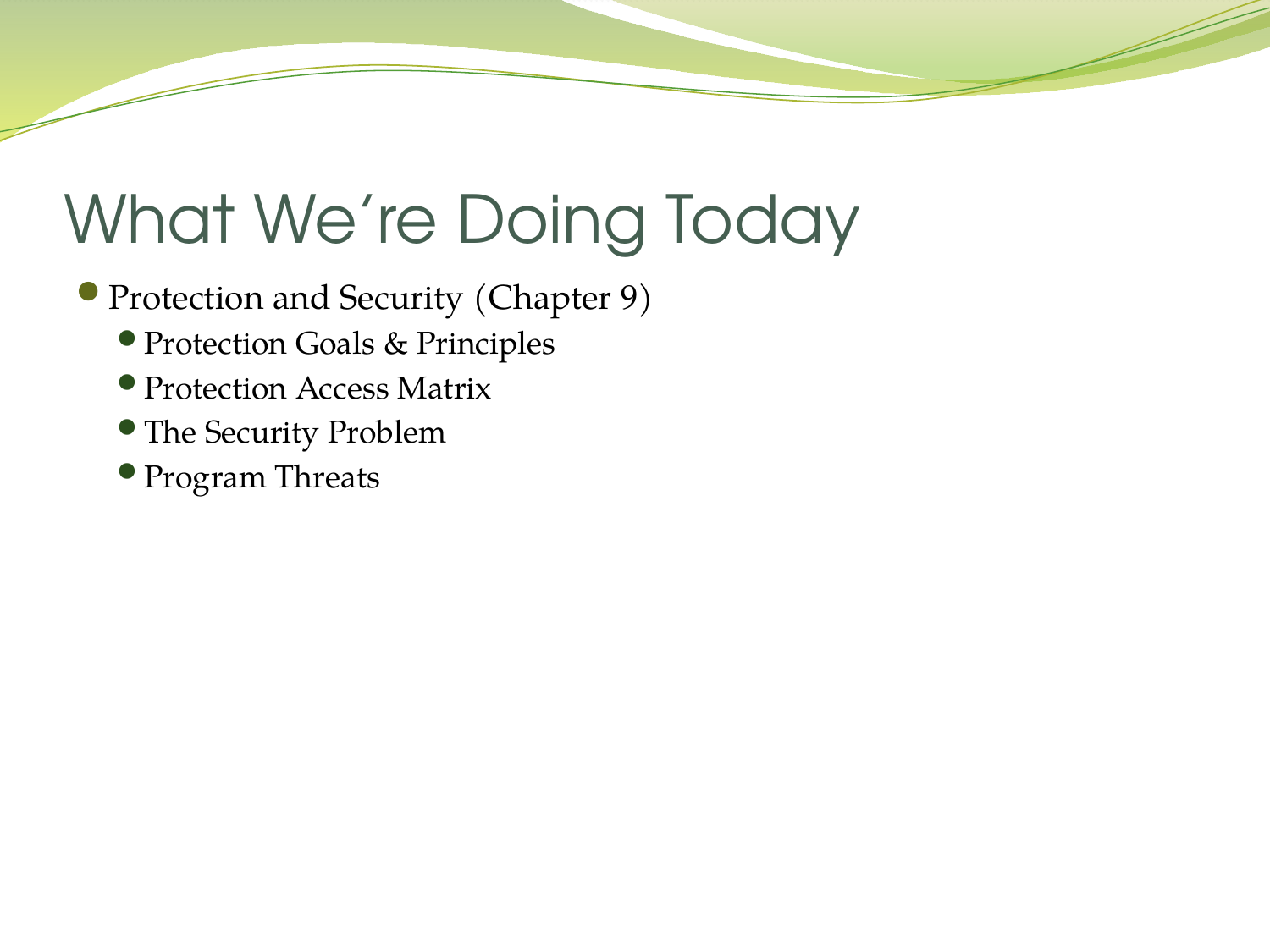

# What We’re Doing Today
Protection and Security (Chapter 9)
Protection Goals & Principles
Protection Access Matrix
The Security Problem
Program Threats